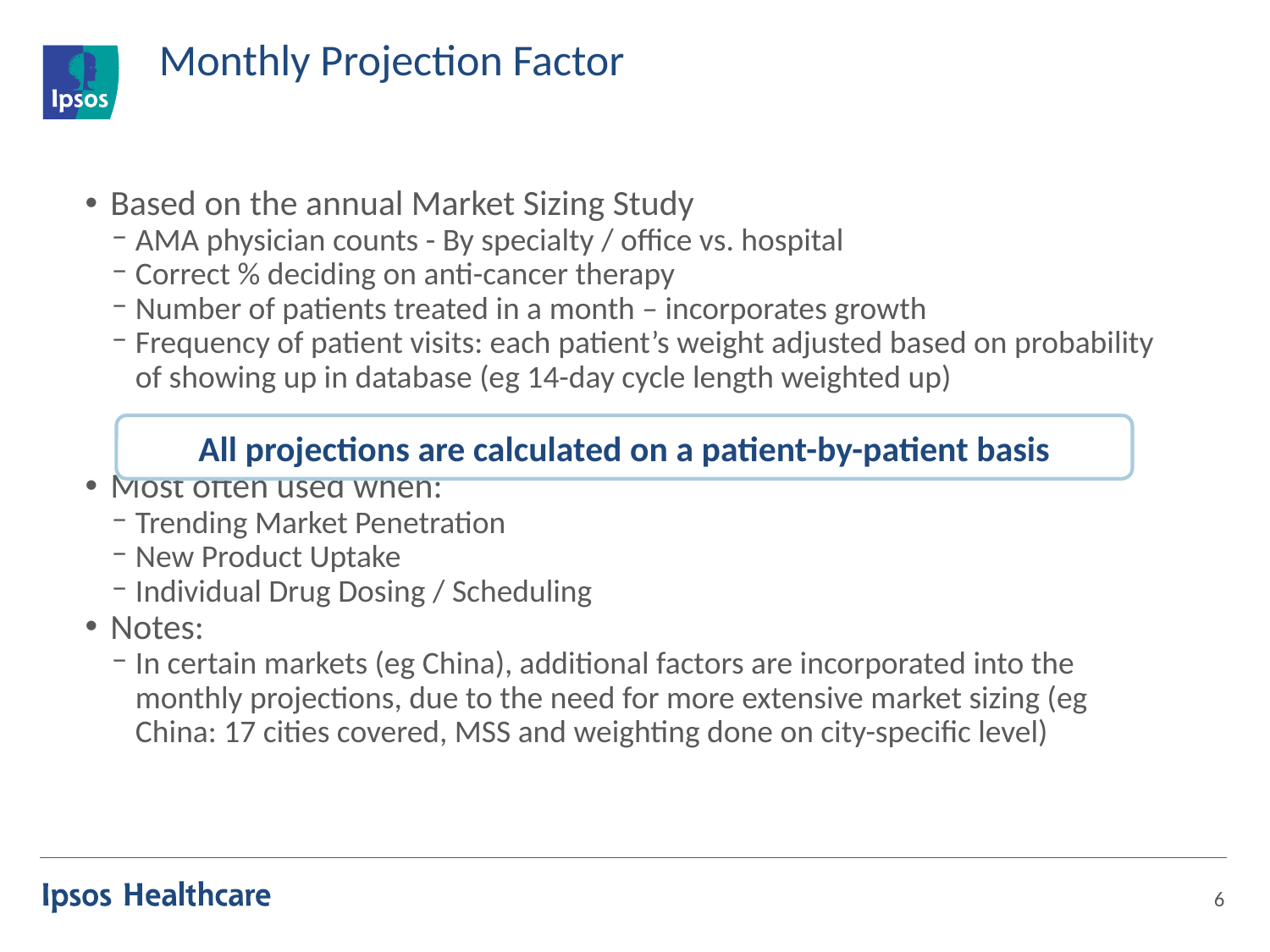

# Monthly Projection Factor
Based on the annual Market Sizing Study
AMA physician counts - By specialty / office vs. hospital
Correct % deciding on anti-cancer therapy
Number of patients treated in a month – incorporates growth
Frequency of patient visits: each patient’s weight adjusted based on probability of showing up in database (eg 14-day cycle length weighted up)

Most often used when:
Trending Market Penetration
New Product Uptake
Individual Drug Dosing / Scheduling
Notes:
In certain markets (eg China), additional factors are incorporated into the monthly projections, due to the need for more extensive market sizing (eg China: 17 cities covered, MSS and weighting done on city-specific level)

All projections are calculated on a patient-by-patient basis
6